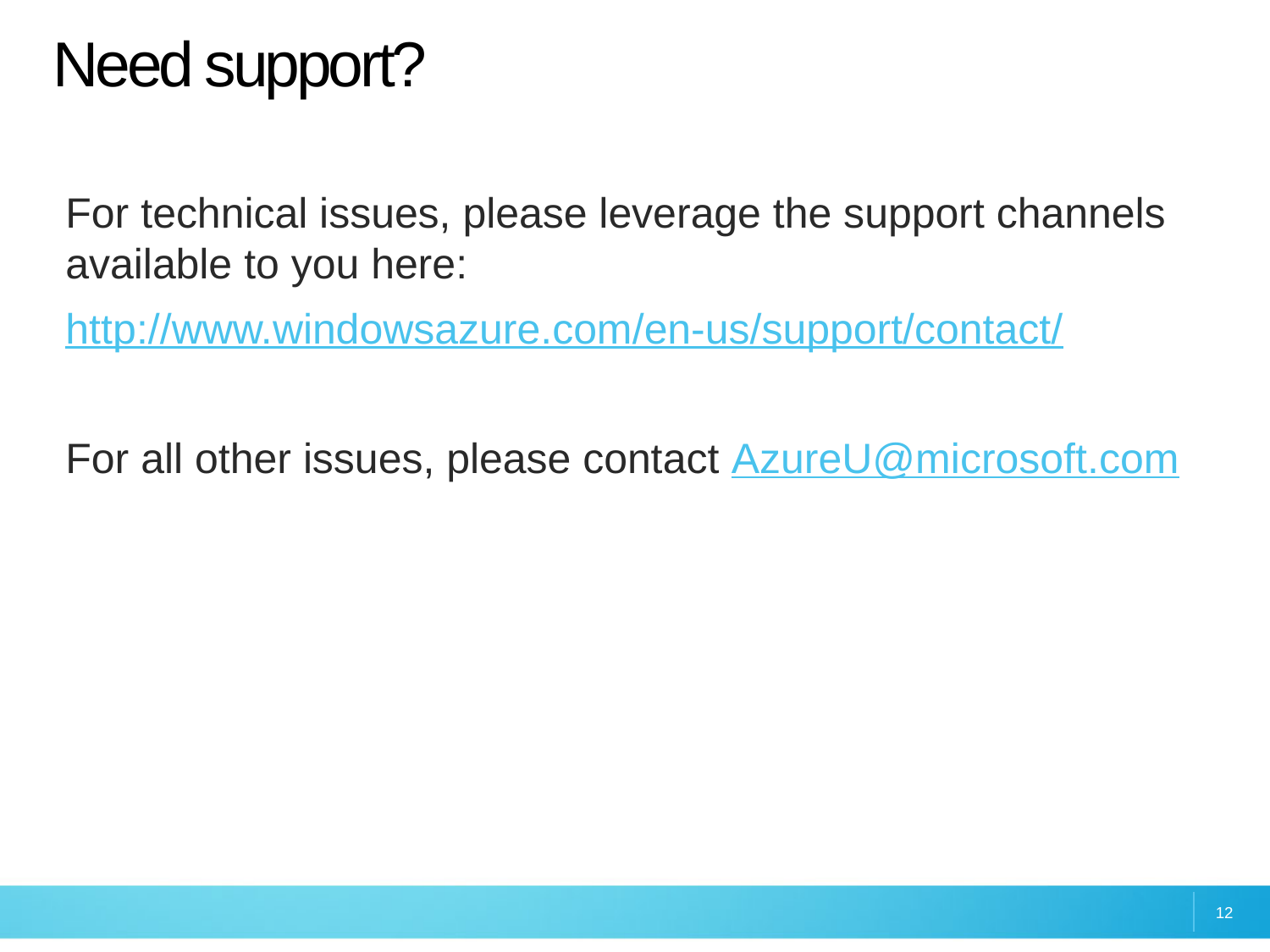

# Need support?
For technical issues, please leverage the support channels available to you here:
http://www.windowsazure.com/en-us/support/contact/

For all other issues, please contact AzureU@microsoft.com